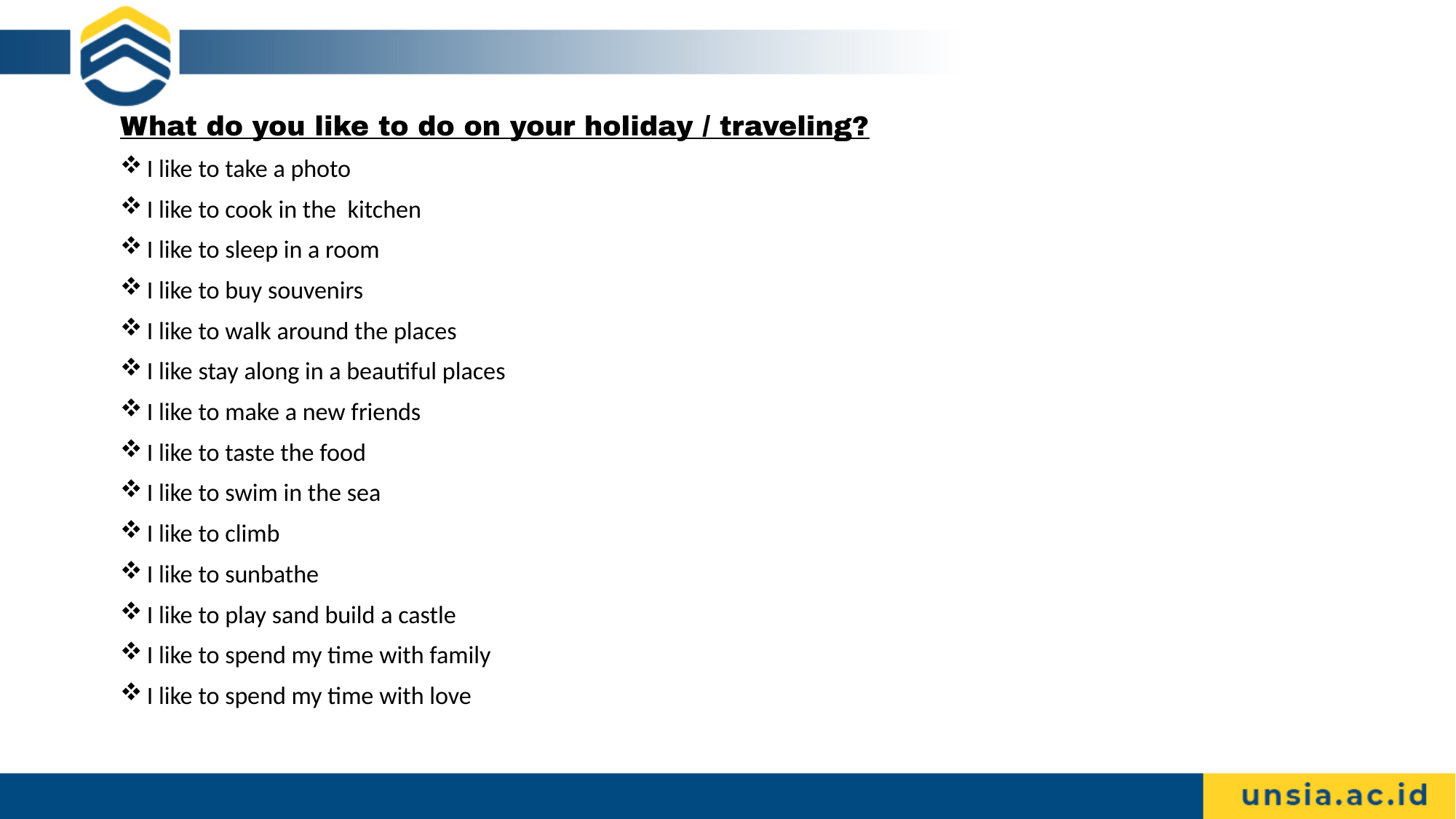

What do you like to do on your holiday / traveling?
I like to take a photo
I like to cook in the  kitchen
I like to sleep in a room
I like to buy souvenirs
I like to walk around the places
I like stay along in a beautiful places
I like to make a new friends
I like to taste the food
I like to swim in the sea
I like to climb
I like to sunbathe
I like to play sand build a castle
I like to spend my time with family
I like to spend my time with love